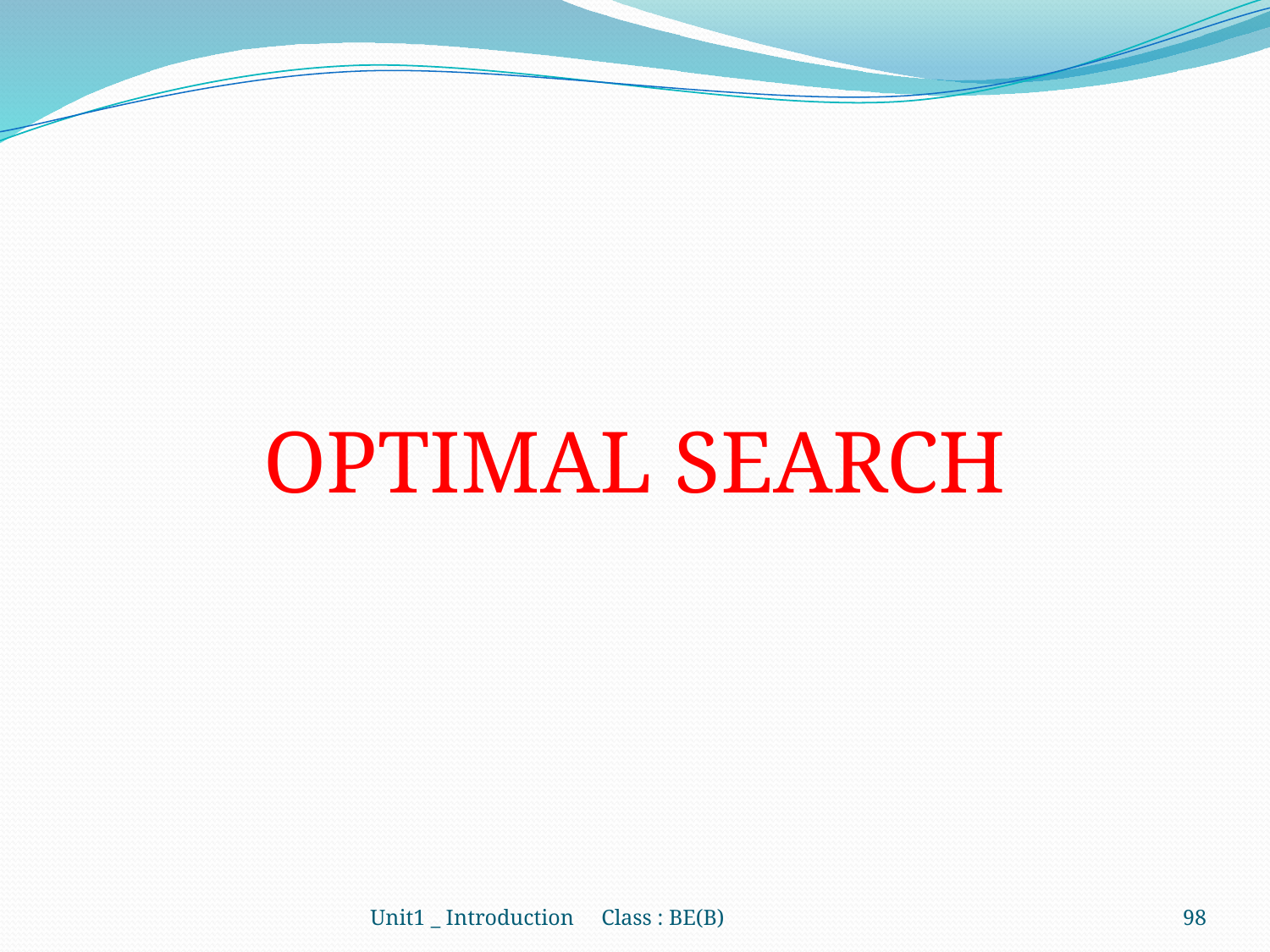

#
OPTIMAL SEARCH
Unit1 _ Introduction     Class : BE(B)
98